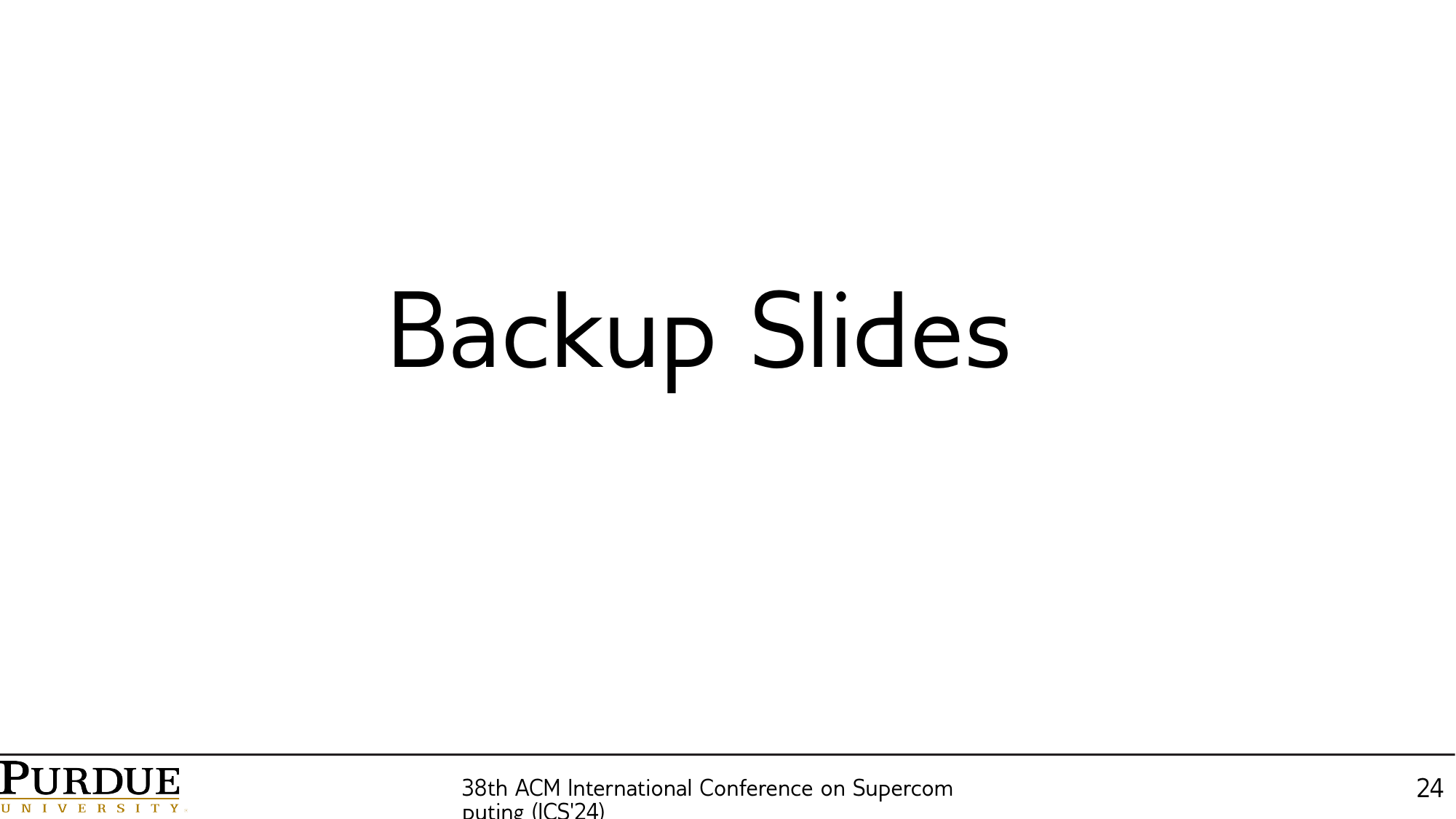

Backup Slides
38th ACM International Conference on Supercomputing (ICS'24)
24